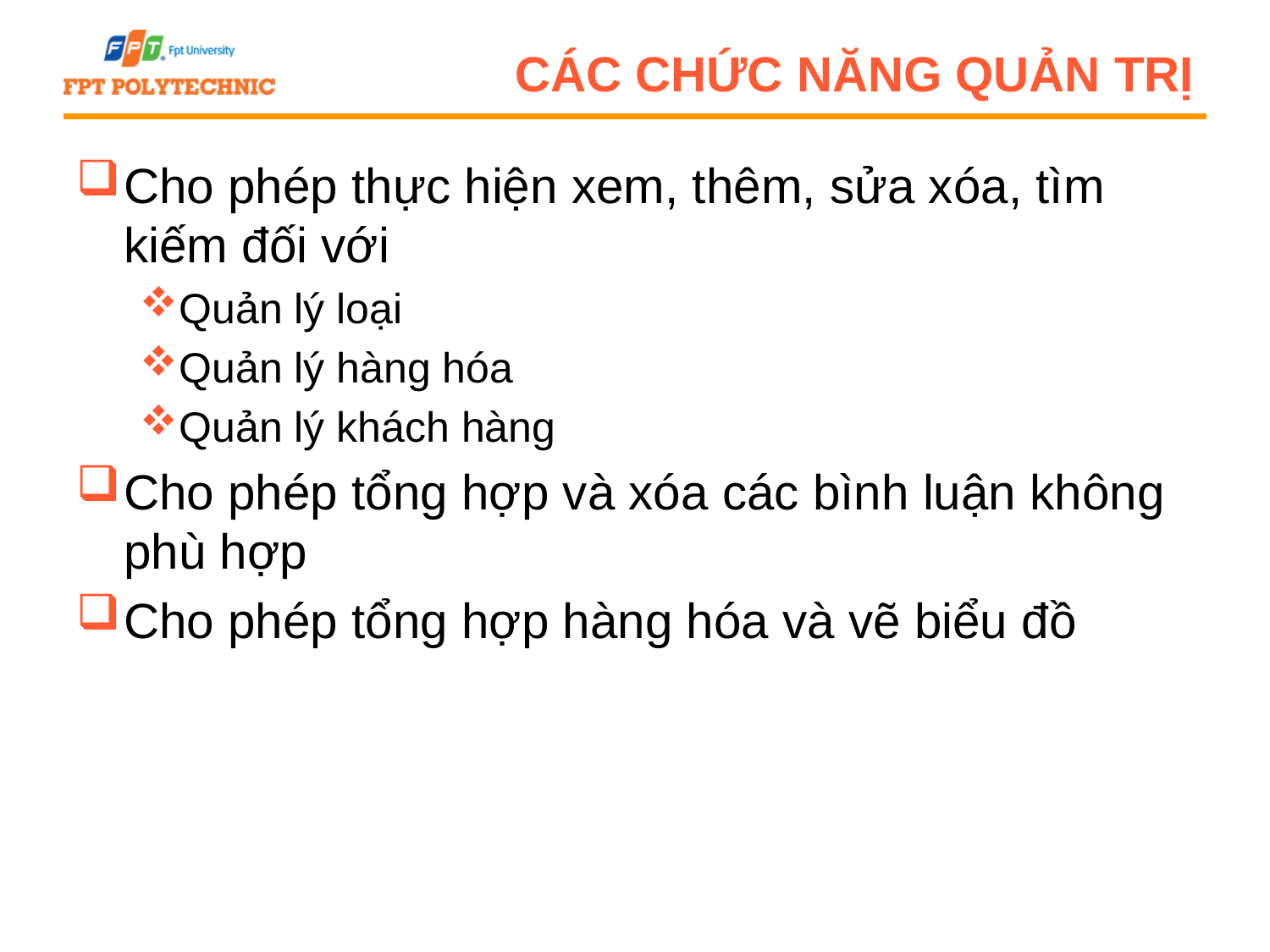

# Các chức năng quản trị
Cho phép thực hiện xem, thêm, sửa xóa, tìm kiếm đối với
Quản lý loại
Quản lý hàng hóa
Quản lý khách hàng
Cho phép tổng hợp và xóa các bình luận không phù hợp
Cho phép tổng hợp hàng hóa và vẽ biểu đồ